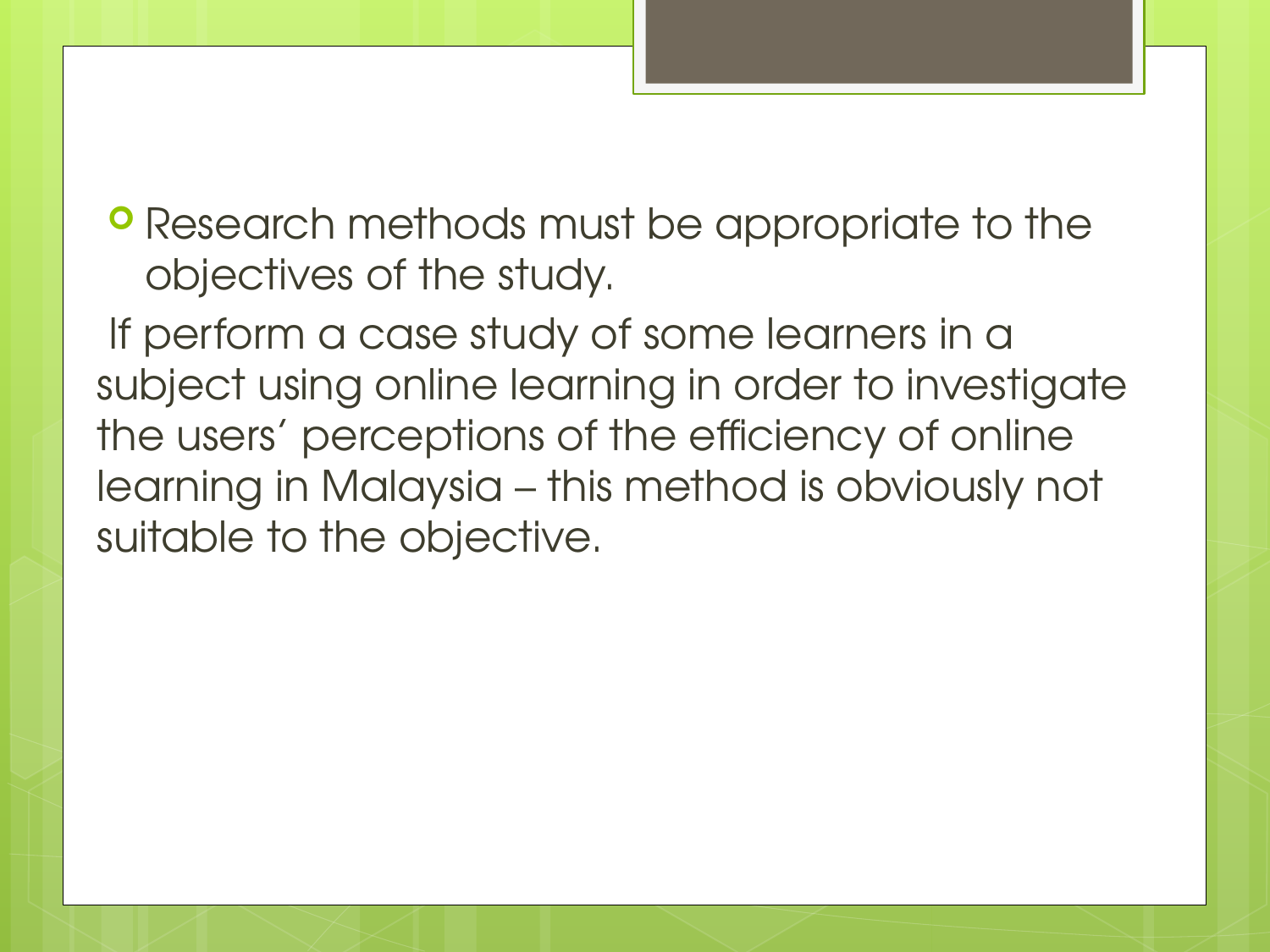

Research methods must be appropriate to the objectives of the study.
 If perform a case study of some learners in a subject using online learning in order to investigate the users’ perceptions of the efficiency of online learning in Malaysia – this method is obviously not suitable to the objective.